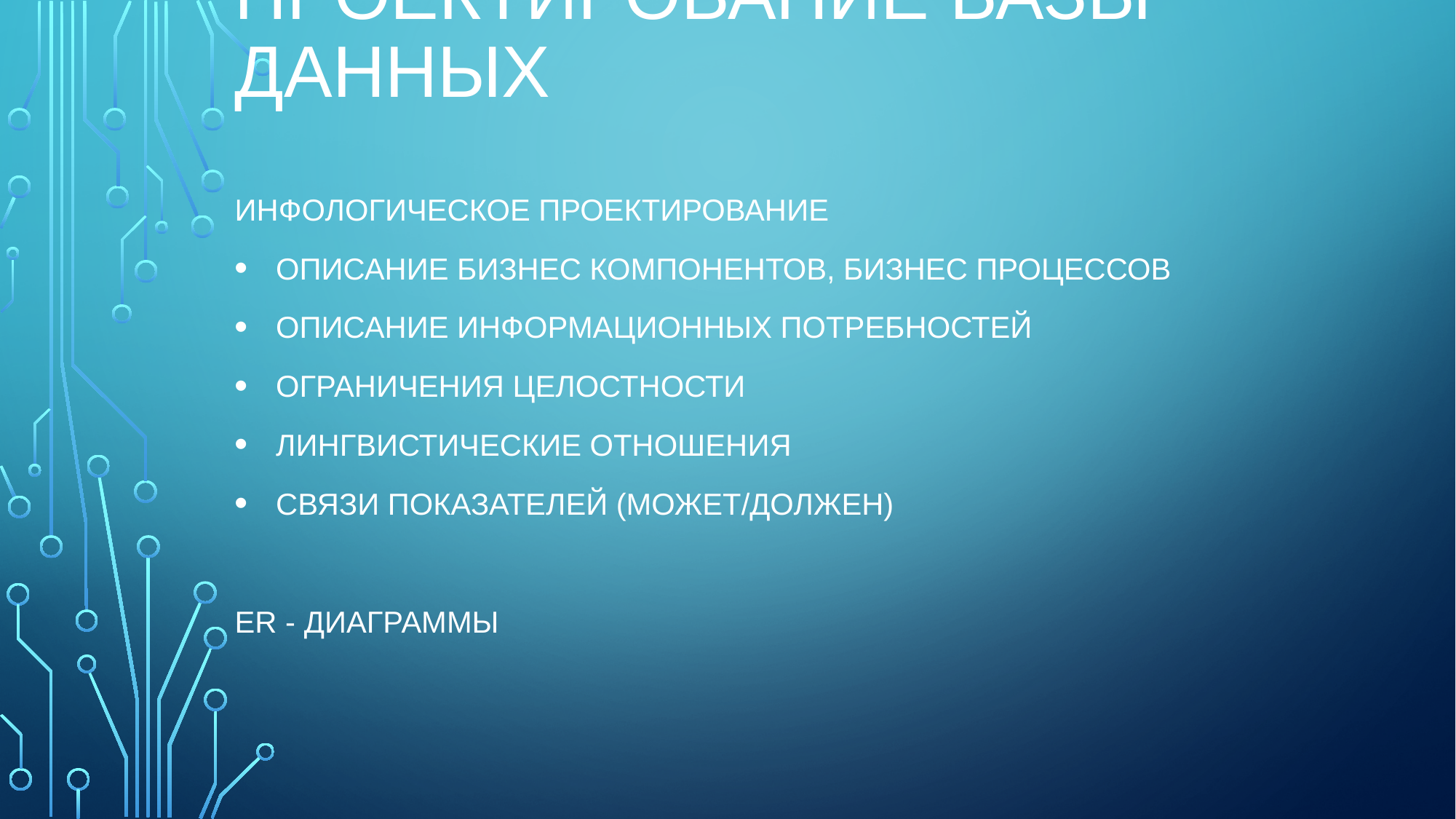

# Проектирование базы данных
Инфологическое проектирование
Описание бизнес компонентов, бизнес процессов
Описание информационных потребностей
Ограничения целостности
Лингвистические отношения
связи показателей (может/должен)

ER - диаграммы